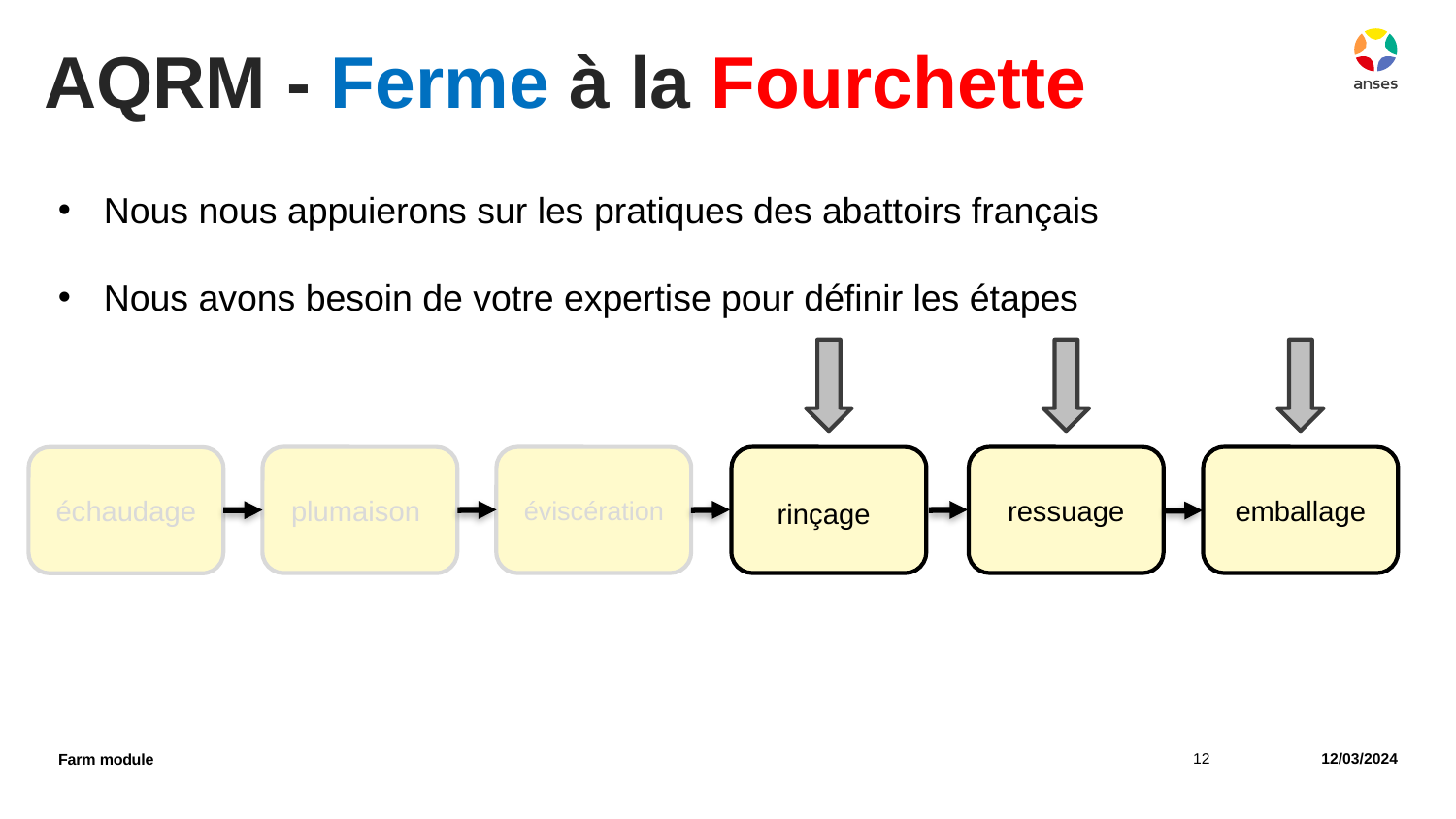

AQRM - Ferme à la Fourchette

Nous nous appuierons sur les pratiques des abattoirs français

Nous avons besoin de votre expertise pour définir les étapes

plumaison
éviscération
rinçage
ressuage
emballage
échaudage
12
12/03/2024

Farm module